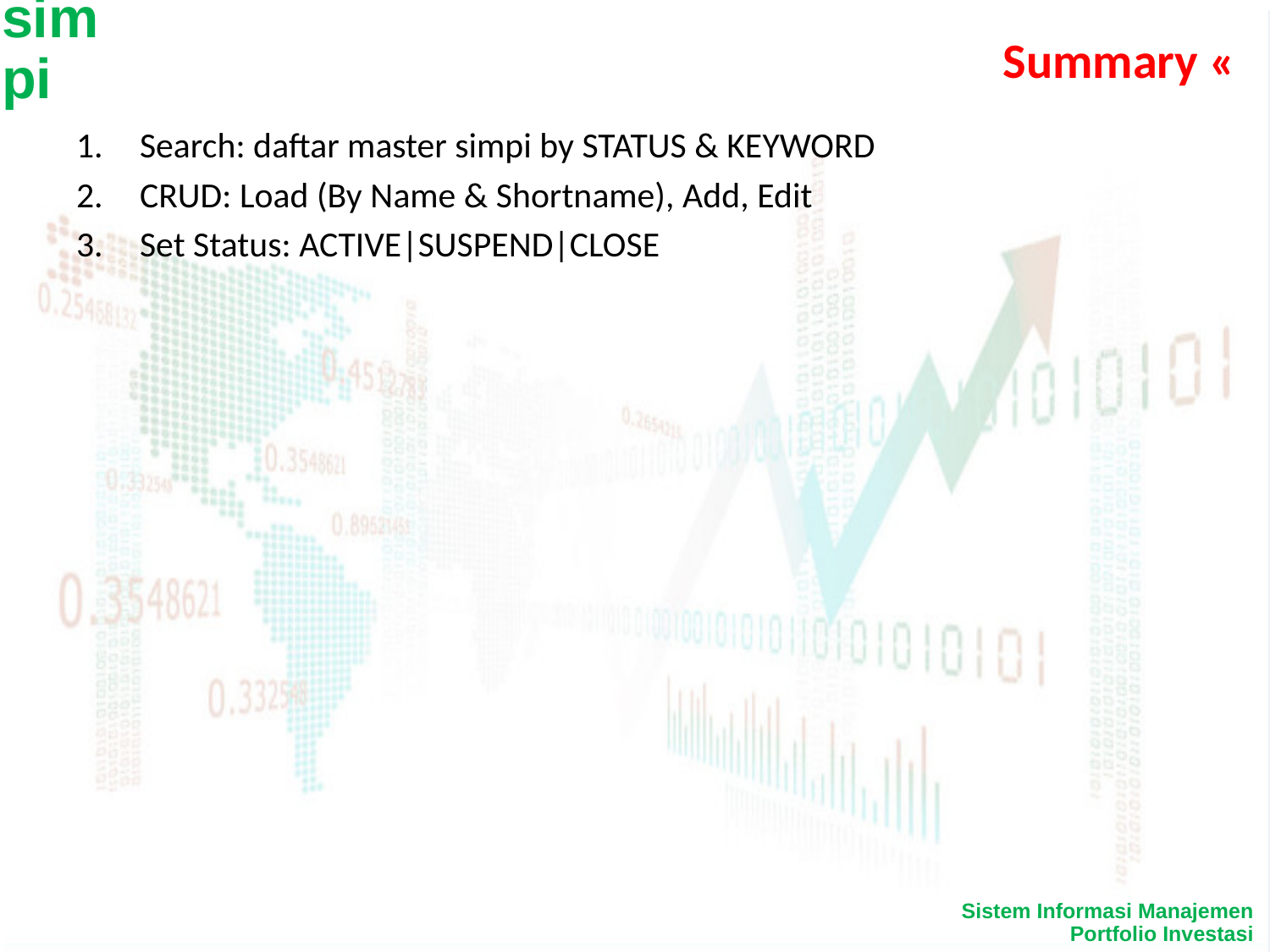

# Summary «
Search: daftar master simpi by STATUS & KEYWORD
CRUD: Load (By Name & Shortname), Add, Edit
Set Status: ACTIVE|SUSPEND|CLOSE